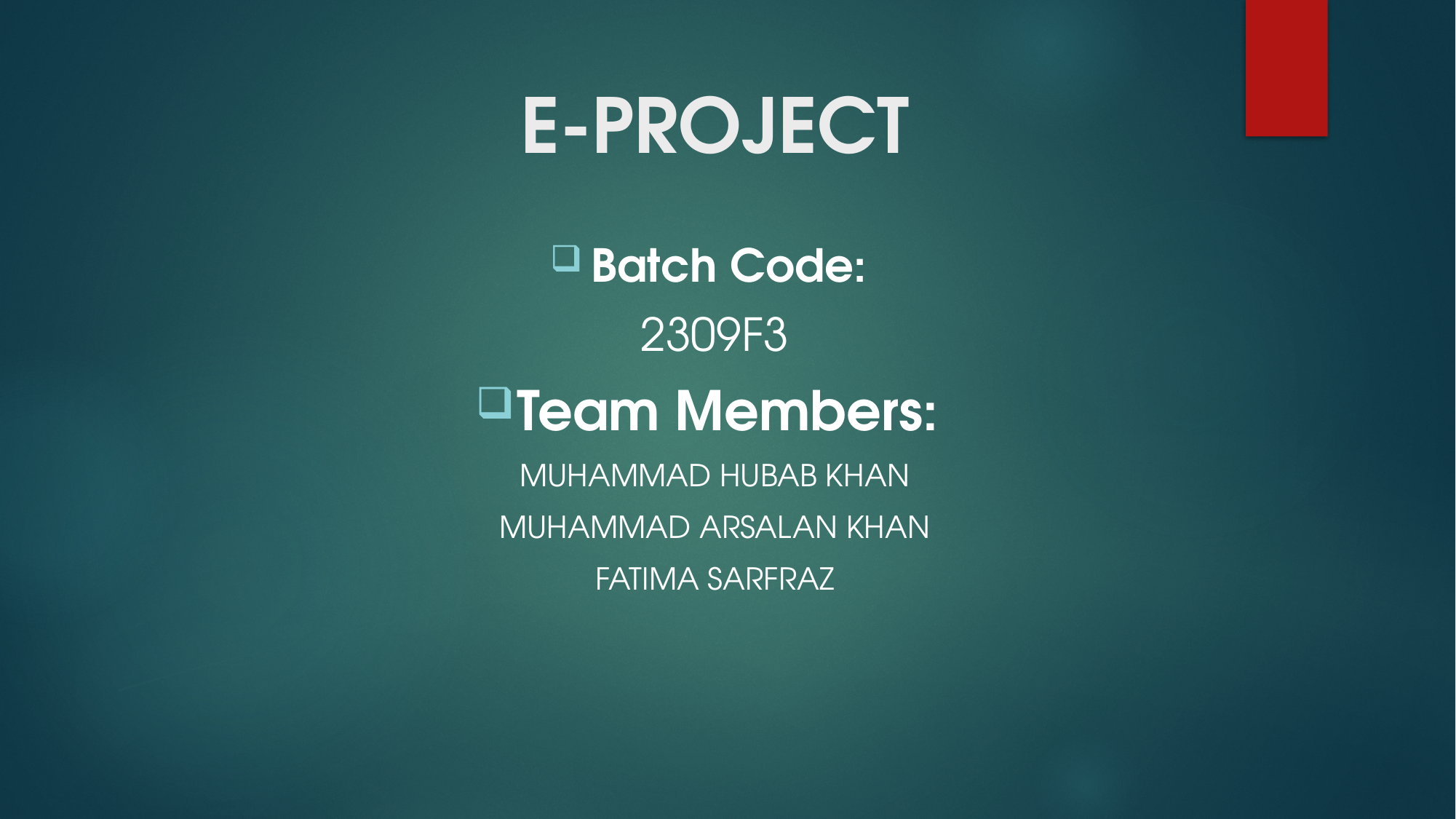

# E-PROJECT
Batch Code:
2309F3
Team Members:
MUHAMMAD HUBAB KHAN
MUHAMMAD ARSALAN KHAN
FATIMA SARFRAZ